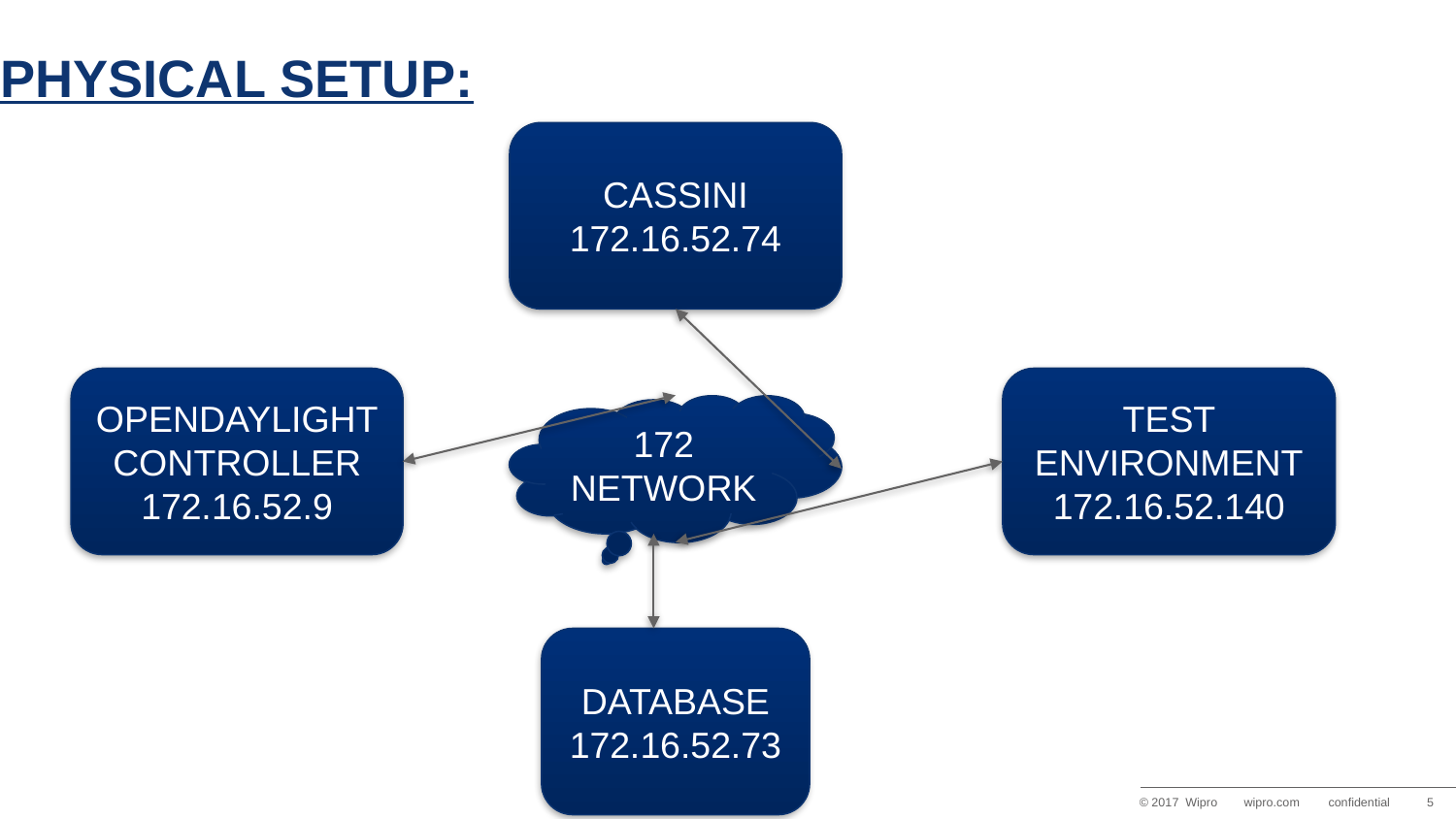

# PHYSICAL SETUP:
CASSINI
172.16.52.74
OPENDAYLIGHT CONTROLLER
172.16.52.9
TEST ENVIRONMENT
172.16.52.140
172
NETWORK
DATABASE
172.16.52.73